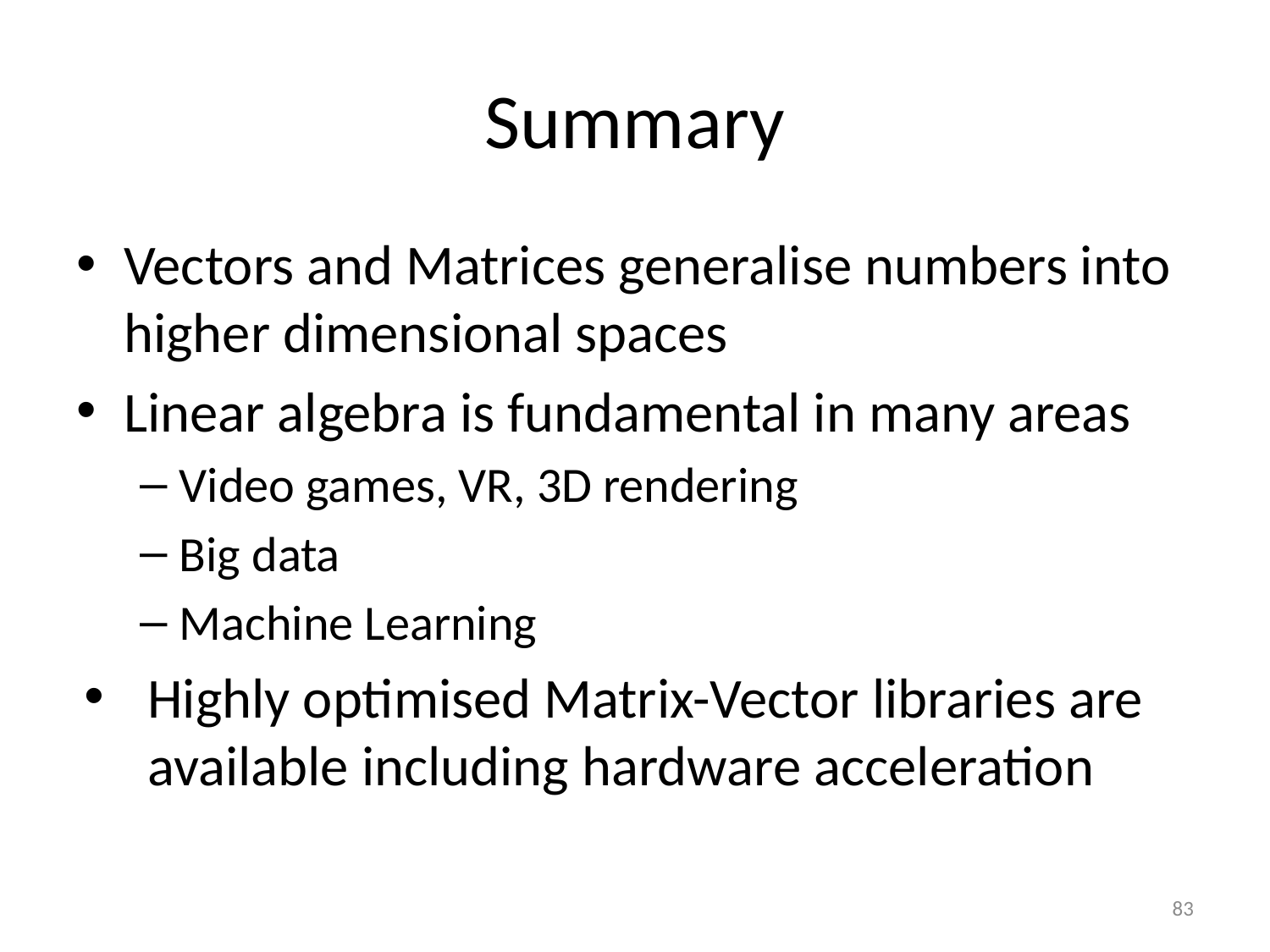

# Summary
Vectors and Matrices generalise numbers into higher dimensional spaces
Linear algebra is fundamental in many areas
Video games, VR, 3D rendering
Big data
Machine Learning
Highly optimised Matrix-Vector libraries are available including hardware acceleration

83